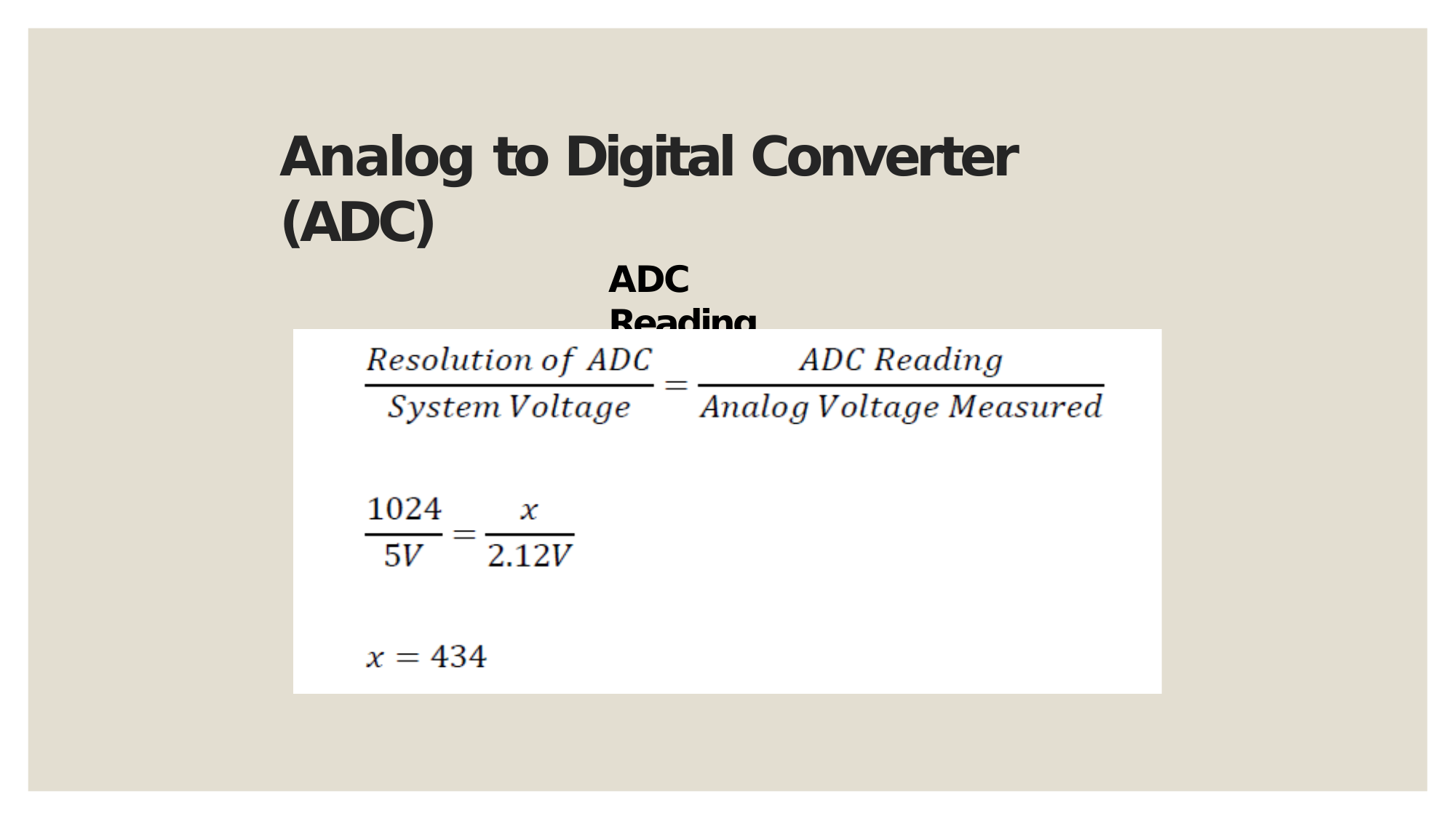

# Analog to Digital Converter (ADC)
ADC Reading